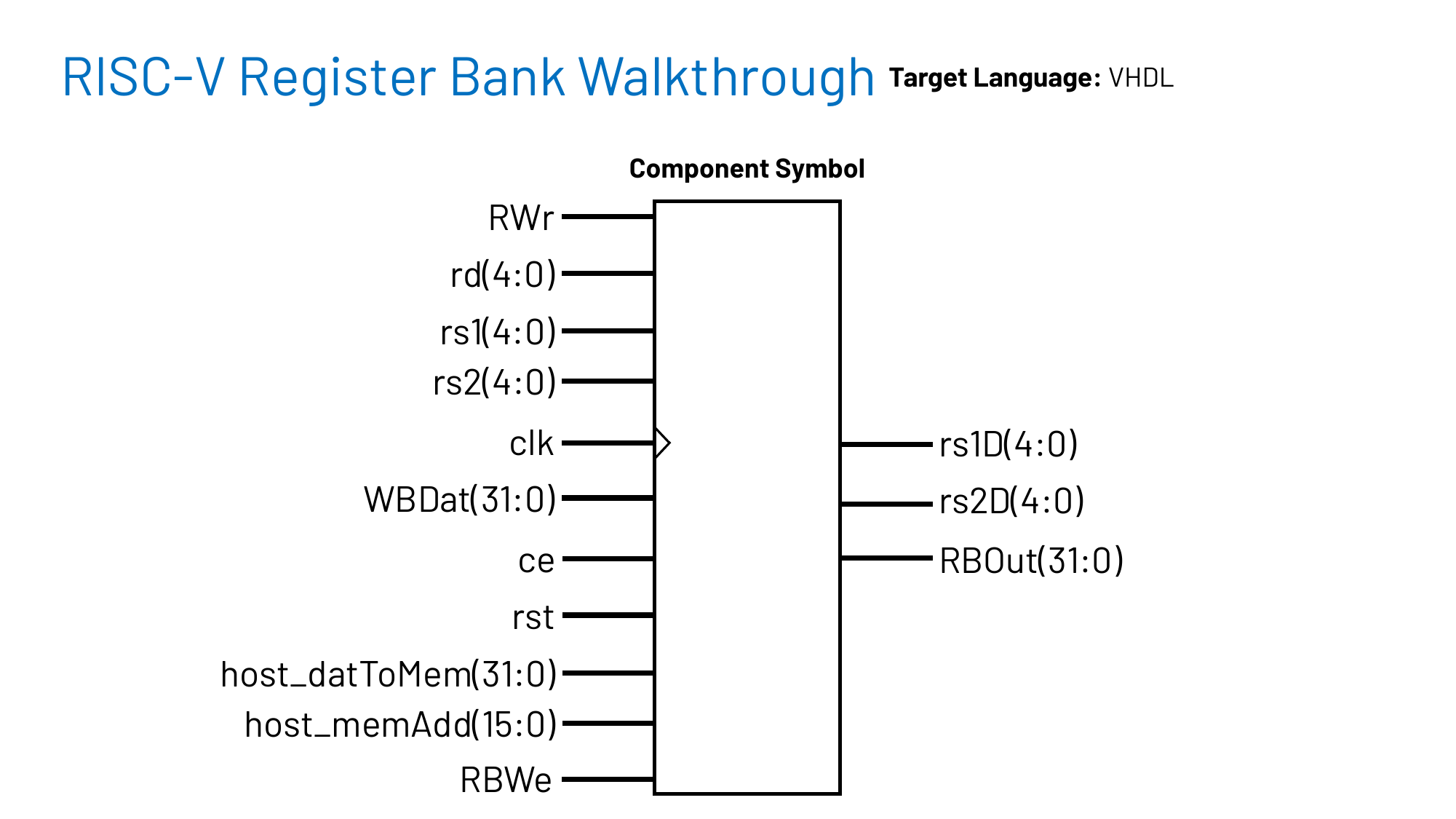

RISC-V Register Bank Walkthrough
Target Language: VHDL

Component Symbol
RWr

rd(4:0)
rs1(4:0)
rs2(4:0)
clk
rs1D(4:0)
WBDat(31:0)
rs2D(4:0)
ce
RBOut(31:0)
rst
host_datToMem(31:0)
host_memAdd(15:0)
RBWe
WBDat(31:0)